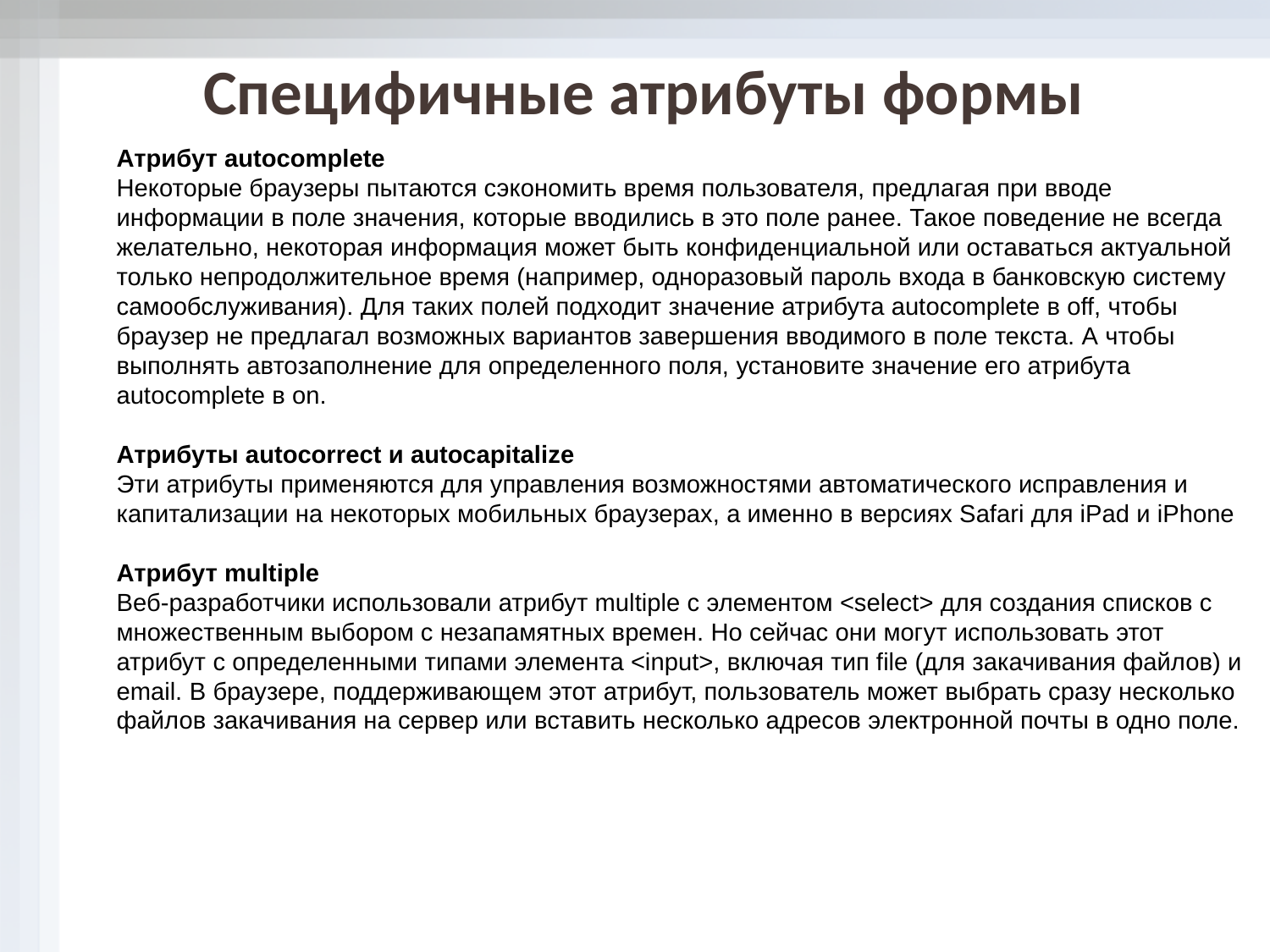

Специфичные атрибуты формы
Атрибут autocomplete
Некоторые браузеры пытаются сэкономить время пользователя, предлагая при вводе информации в поле значения, которые вводились в это поле ранее. Такое поведение не всегда желательно, некоторая информация может быть конфиденциальной или оставаться актуальной только непродолжительное время (например, одноразовый пароль входа в банковскую систему самообслуживания). Для таких полей подходит значение атрибута autocomplete в off, чтобы браузер не предлагал возможных вариантов завершения вводимого в поле текста. А чтобы выполнять автозаполнение для определенного поля, установите значение его атрибута autocomplete в on.

Атрибуты autocorrect и autocapitalize
Эти атрибуты применяются для управления возможностями автоматического исправления и капитализации на некоторых мобильных браузерах, а именно в версиях Safari для iPad и iPhone

Атрибут multiple
Веб-разработчики использовали атрибут multiple с элементом <select> для создания списков с множественным выбором с незапамятных времен. Но сейчас они могут использовать этот атрибут с определенными типами элемента <input>, включая тип file (для закачивания файлов) и email. В браузере, поддерживающем этот атрибут, пользователь может выбрать сразу несколько файлов закачивания на сервер или вставить несколько адресов электронной почты в одно поле.